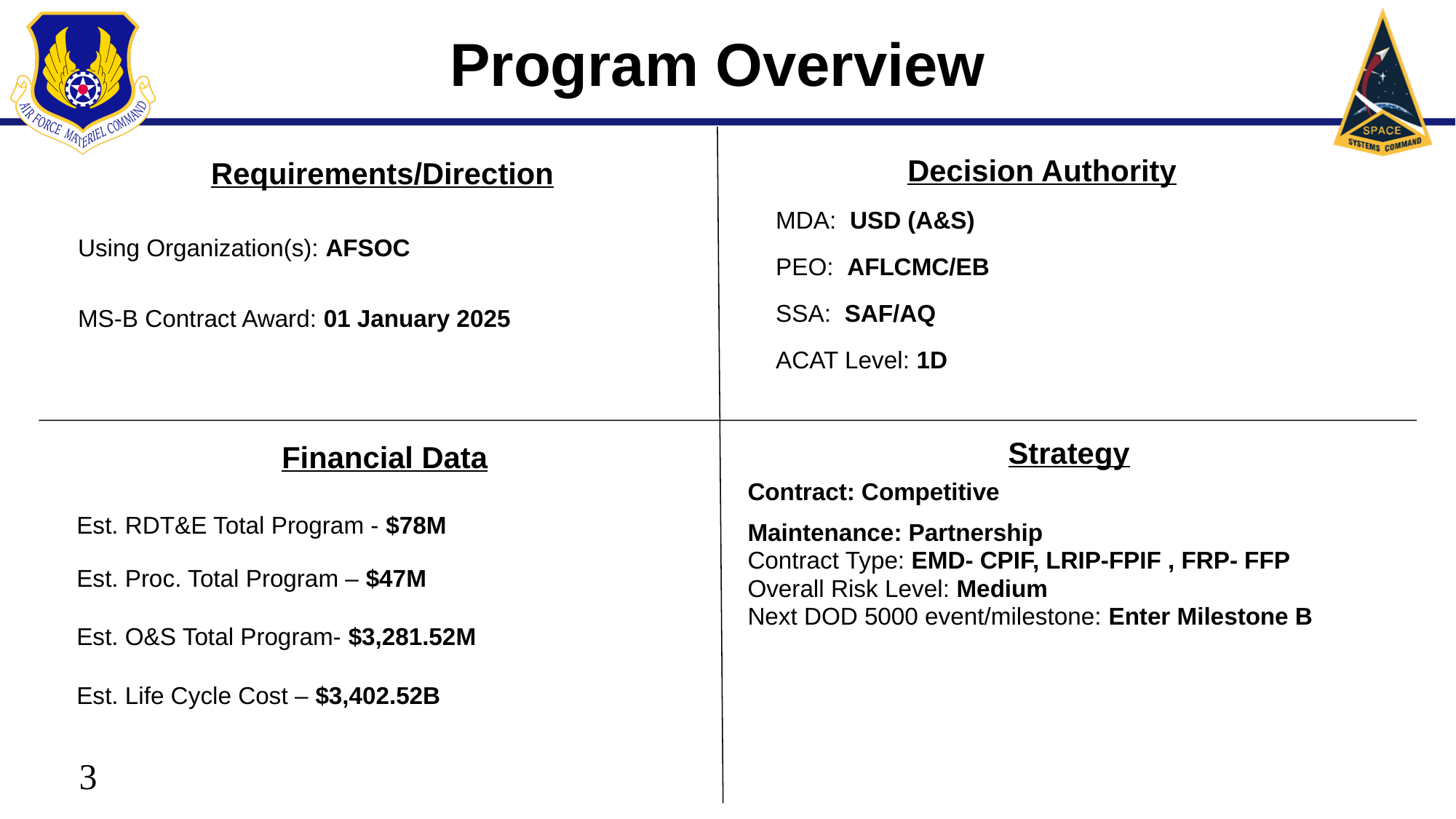

Program Overview

Requirements/Direction

Using Organization(s): AFSOC

MS-B Contract Award: 01 January 2025

Decision Authority
MDA:  USD (A&S)

PEO:  AFLCMC/EB

SSA:  SAF/AQ

ACAT Level: 1D

Strategy
Contract: Competitive
Maintenance: Partnership
Contract Type: EMD- CPIF, LRIP-FPIF , FRP- FFP
Overall Risk Level: Medium
Next DOD 5000 event/milestone: Enter Milestone B

Financial Data

Est. RDT&E Total Program - $78M
Est. Proc. Total Program – $47M

Est. O&S Total Program- $3,281.52M

Est. Life Cycle Cost – $3,402.52B